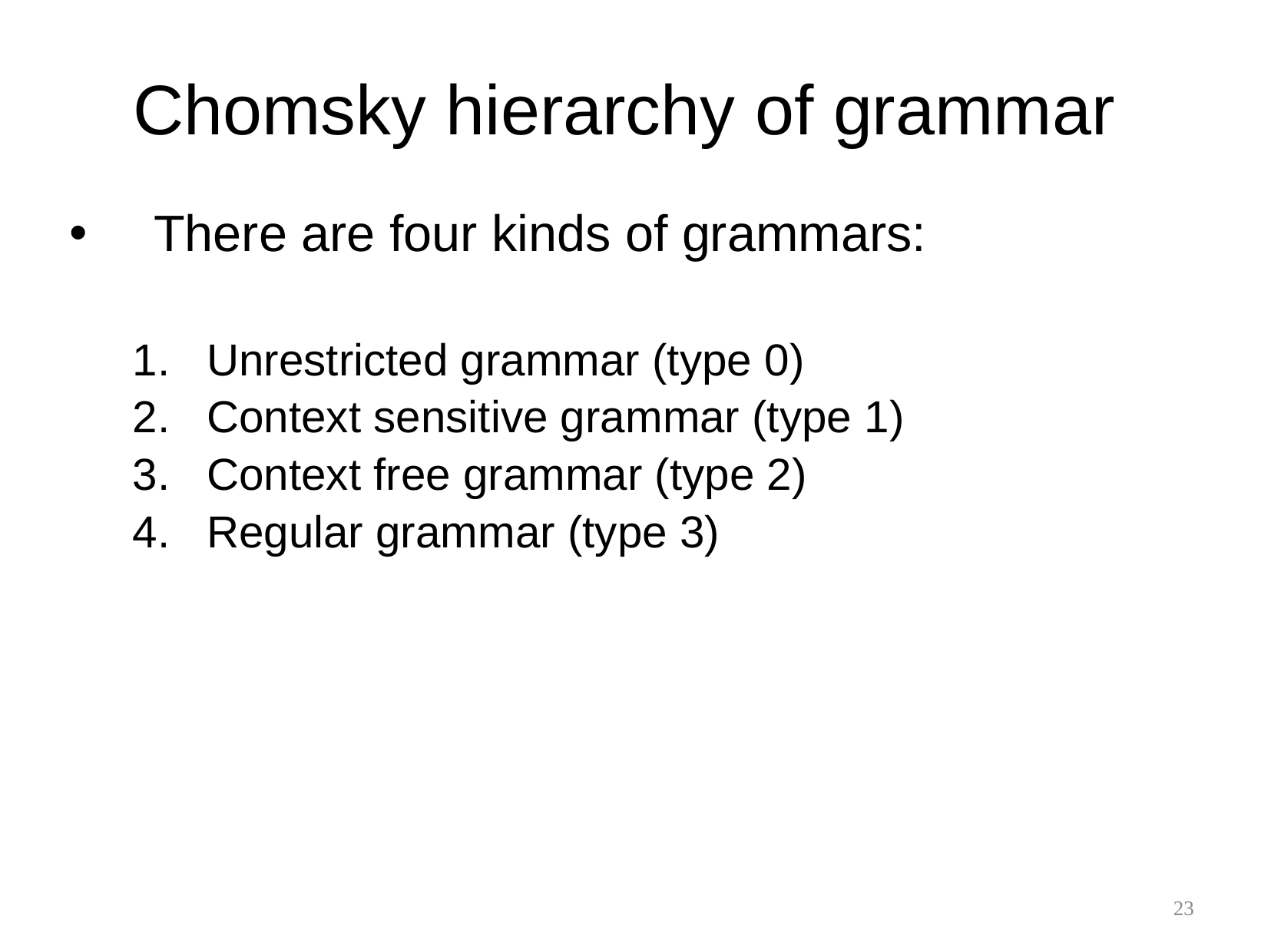

There are four kinds of grammars:

Unrestricted grammar (type 0)
Context sensitive grammar (type 1)
Context free grammar (type 2)
Regular grammar (type 3)
Chomsky hierarchy of grammar
23